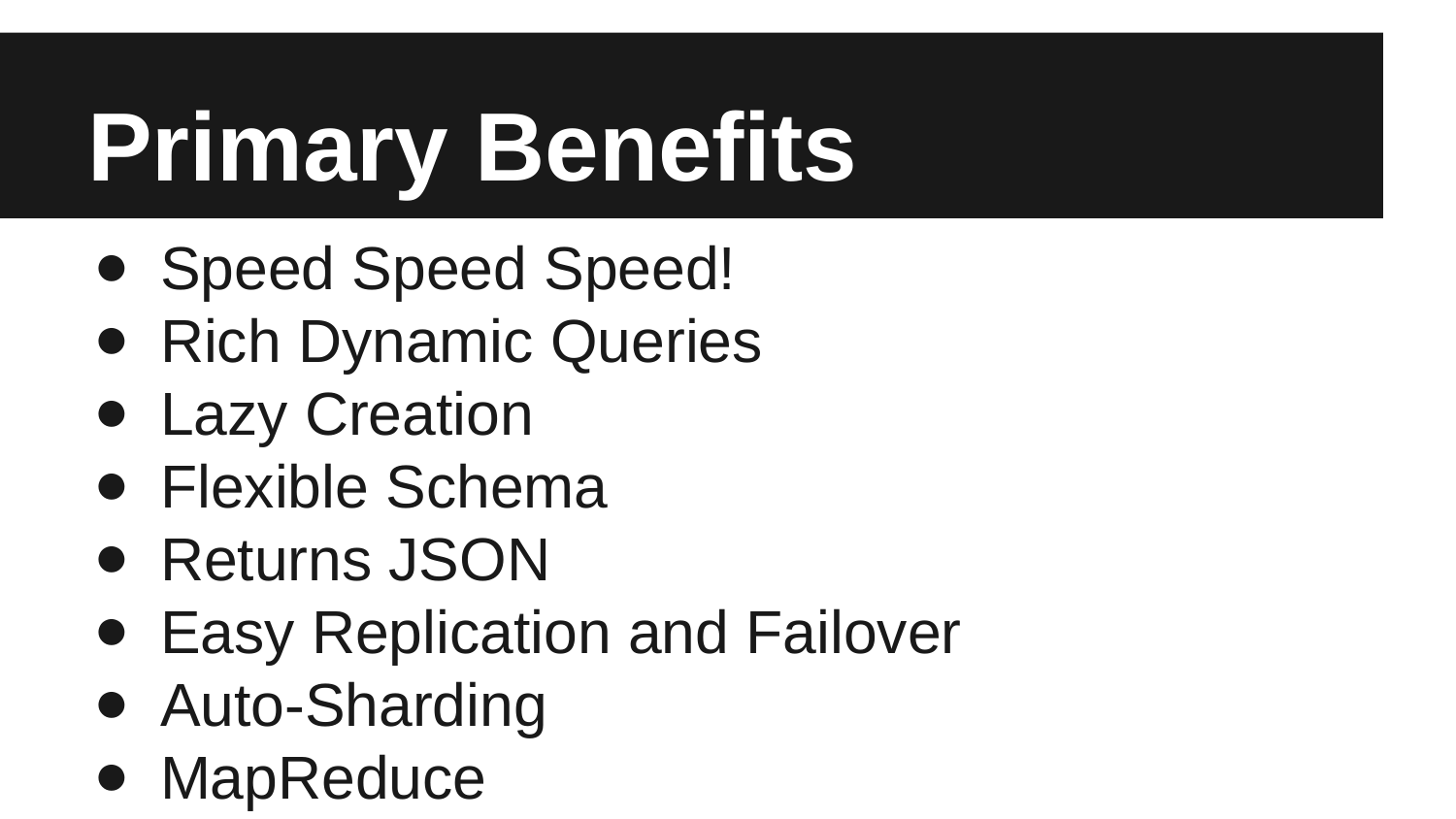

# Primary Benefits
Speed Speed Speed!
Rich Dynamic Queries
Lazy Creation
Flexible Schema
Returns JSON
Easy Replication and Failover
Auto-Sharding
MapReduce